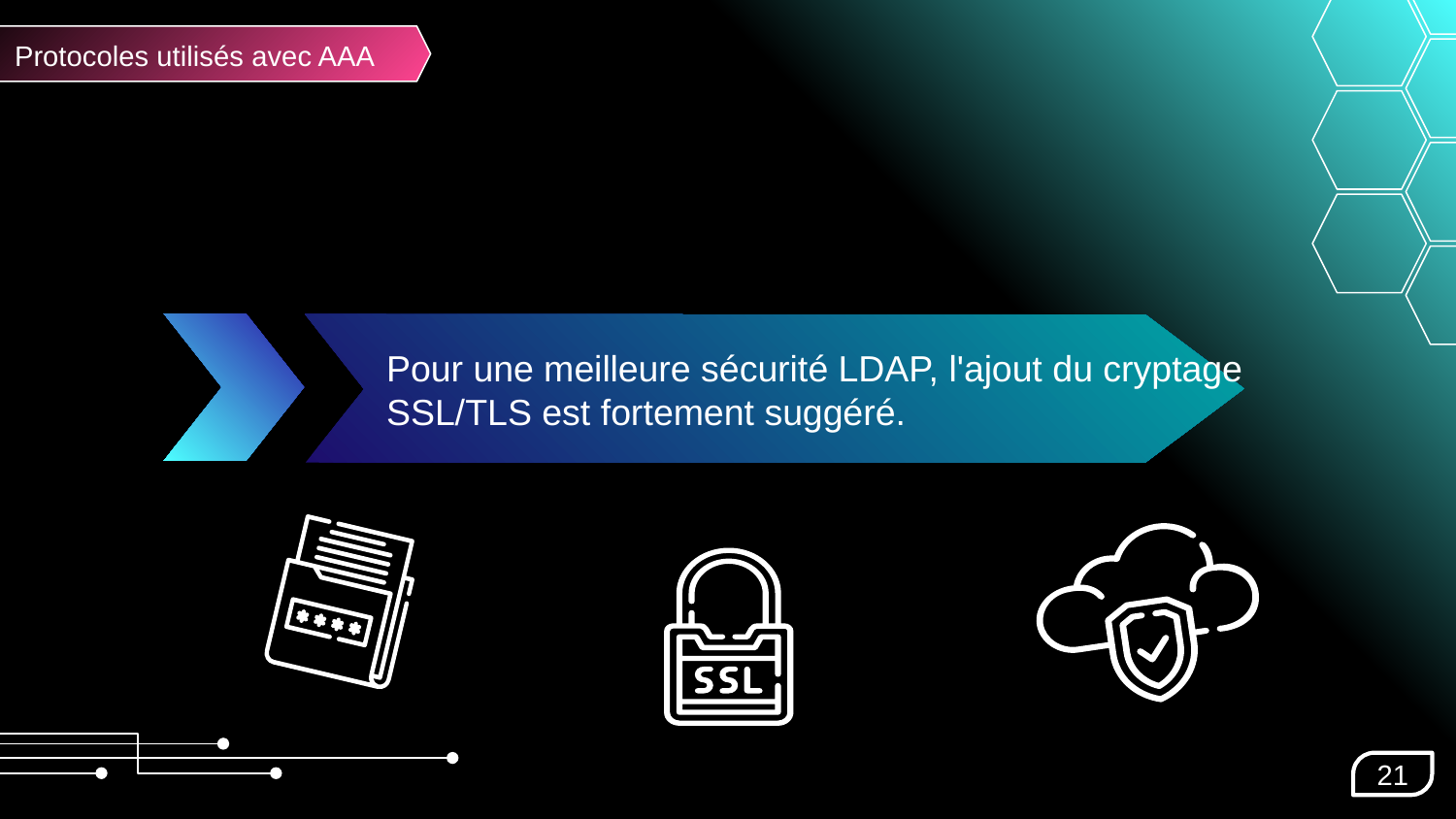

Anonyme

Protocoles utilisés avec AAA

Types d'authentification LDAP

Pour une meilleure sécurité LDAP, l'ajout du cryptage SSL/TLS est fortement suggéré.

21

Certificats sur SSL
Root DN